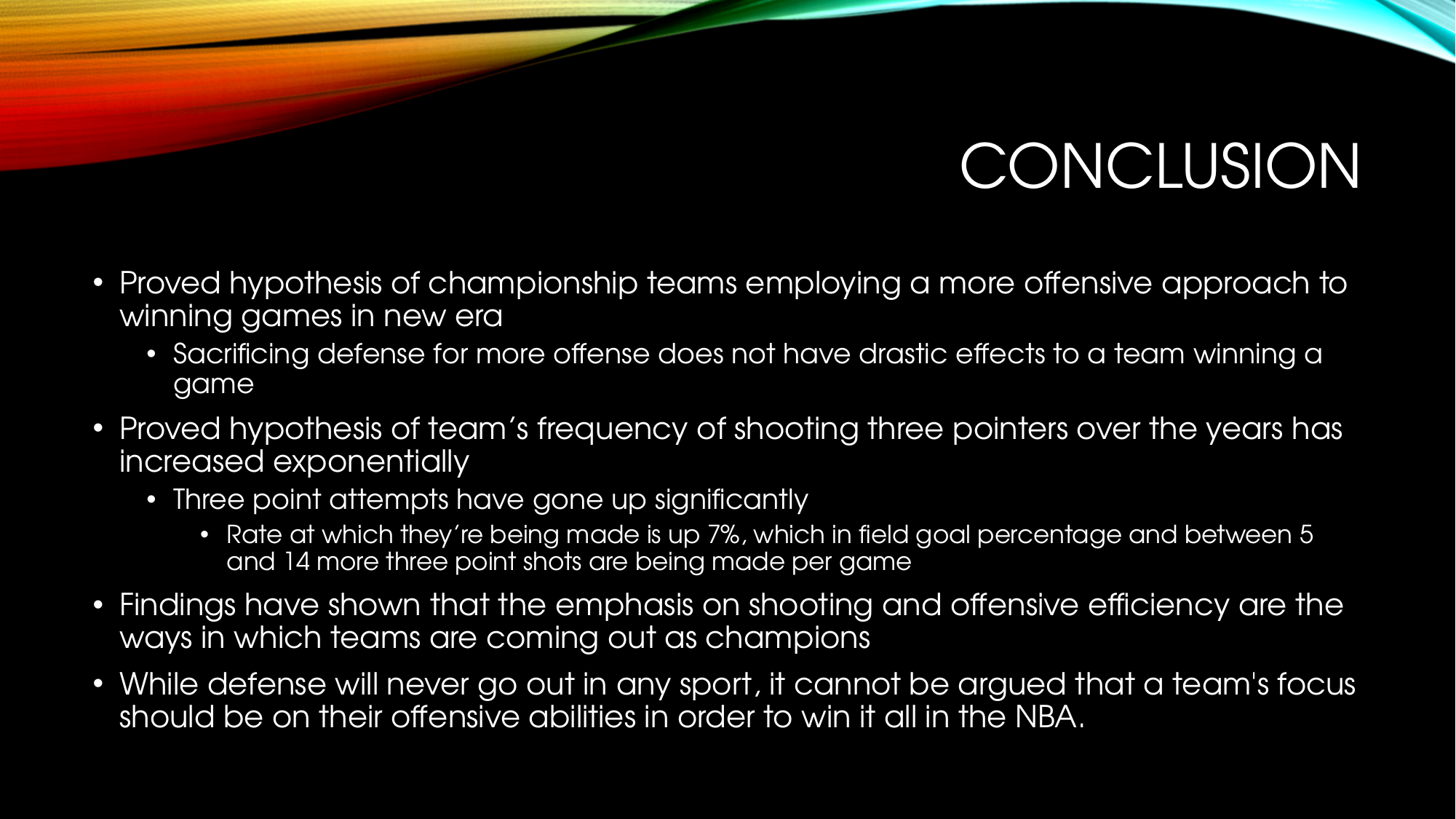

# Conclusion
Proved hypothesis of championship teams employing a more offensive approach to winning games in new era
Sacrificing defense for more offense does not have drastic effects to a team winning a game
Proved hypothesis of team’s frequency of shooting three pointers over the years has increased exponentially
Three point attempts have gone up significantly
Rate at which they’re being made is up 7%, which in field goal percentage and between 5 and 14 more three point shots are being made per game
Findings have shown that the emphasis on shooting and offensive efficiency are the ways in which teams are coming out as champions
While defense will never go out in any sport, it cannot be argued that a team's focus should be on their offensive abilities in order to win it all in the NBA.